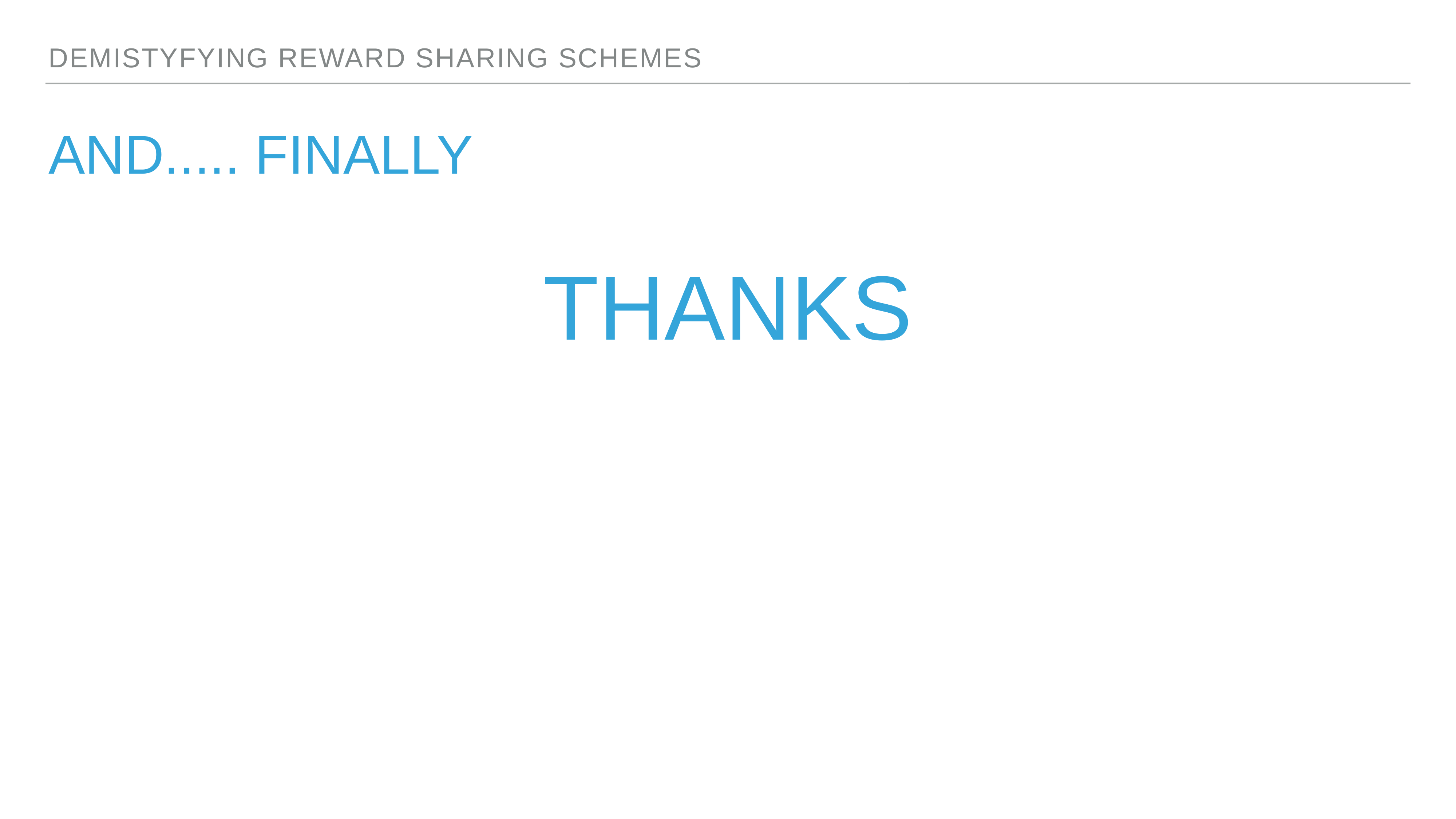

DeMISTYFYING REWARD SHARING SCHEMES
# And..... FINALLY
ThankS